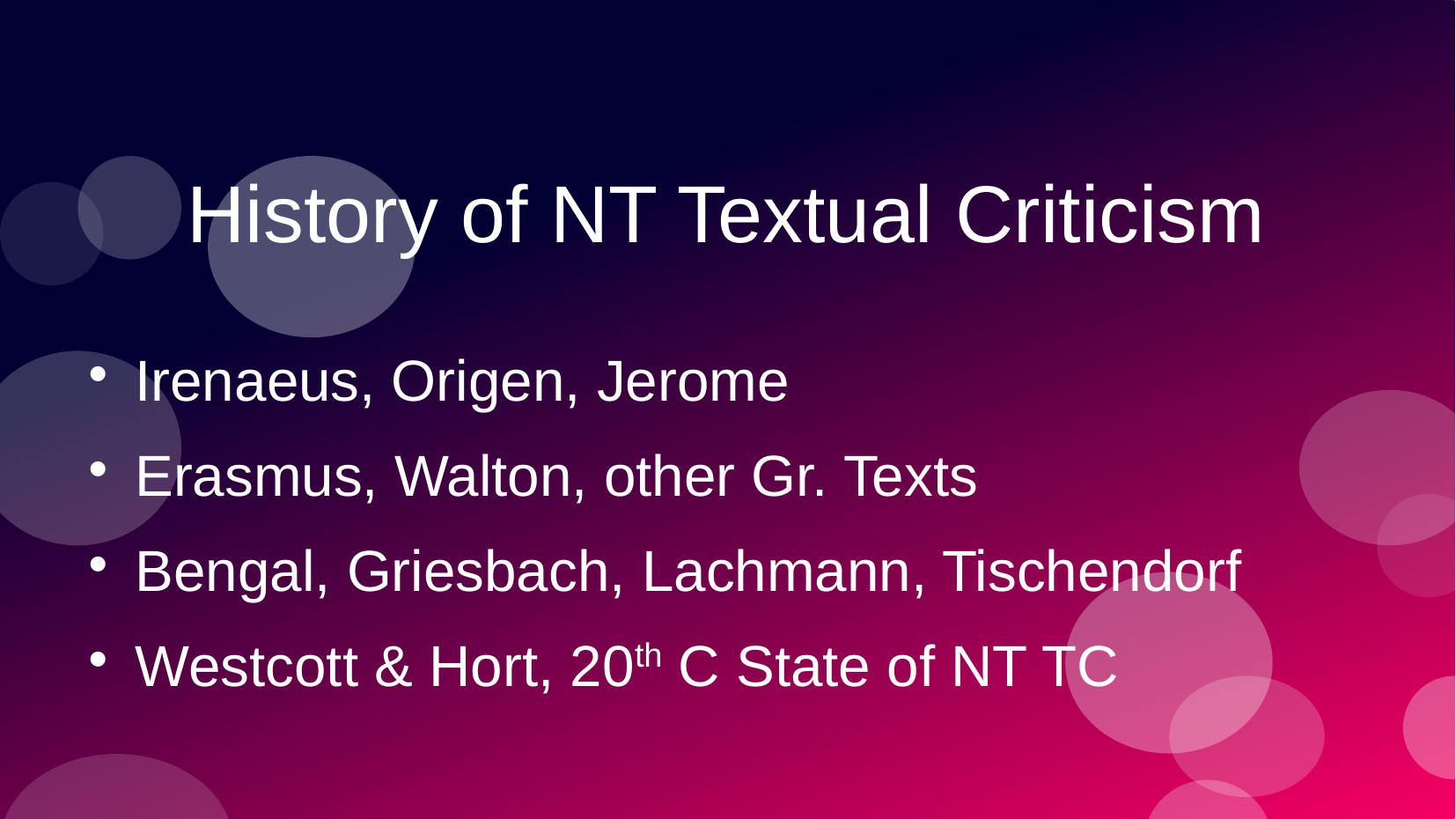

History of NT Textual Criticism
Irenaeus, Origen, Jerome
Erasmus, Walton, other Gr. Texts
Bengal, Griesbach, Lachmann, Tischendorf
Westcott & Hort, 20th C State of NT TC